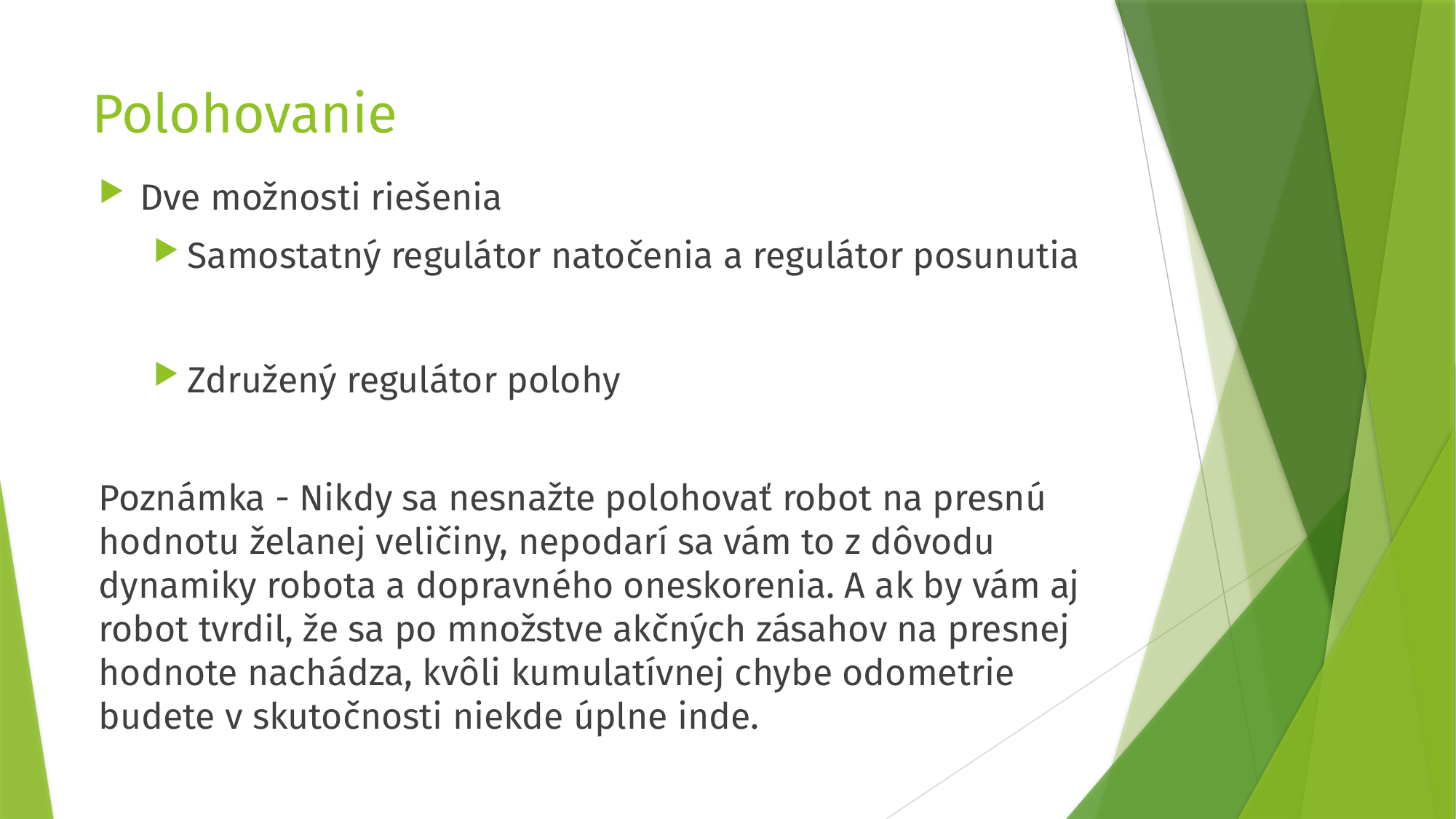

# Polohovanie
Dve možnosti riešenia
Samostatný regulátor natočenia a regulátor posunutia

Združený regulátor polohy

Poznámka - Nikdy sa nesnažte polohovať robot na presnú hodnotu želanej veličiny, nepodarí sa vám to z dôvodu dynamiky robota a dopravného oneskorenia. A ak by vám aj robot tvrdil, že sa po množstve akčných zásahov na presnej hodnote nachádza, kvôli kumulatívnej chybe odometrie budete v skutočnosti niekde úplne inde.